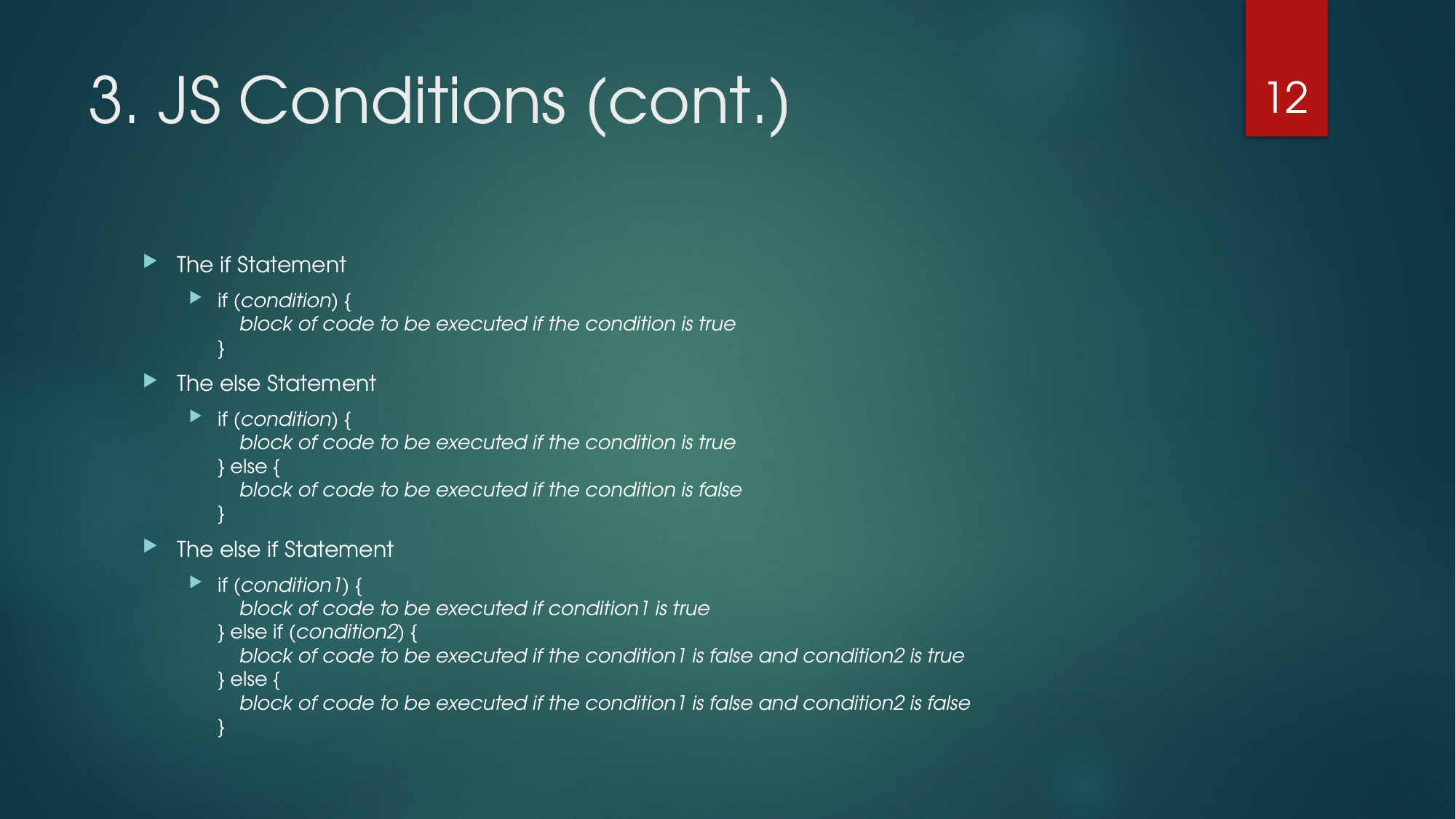

12
# 3. JS Conditions (cont.)
The if Statement
if (condition) {
    block of code to be executed if the condition is true
}
The else Statement
if (condition) {
    block of code to be executed if the condition is true
} else { 
    block of code to be executed if the condition is false
}
The else if Statement
if (condition1) {
    block of code to be executed if condition1 is true
} else if (condition2) {
    block of code to be executed if the condition1 is false and condition2 is true
} else {
    block of code to be executed if the condition1 is false and condition2 is false
}